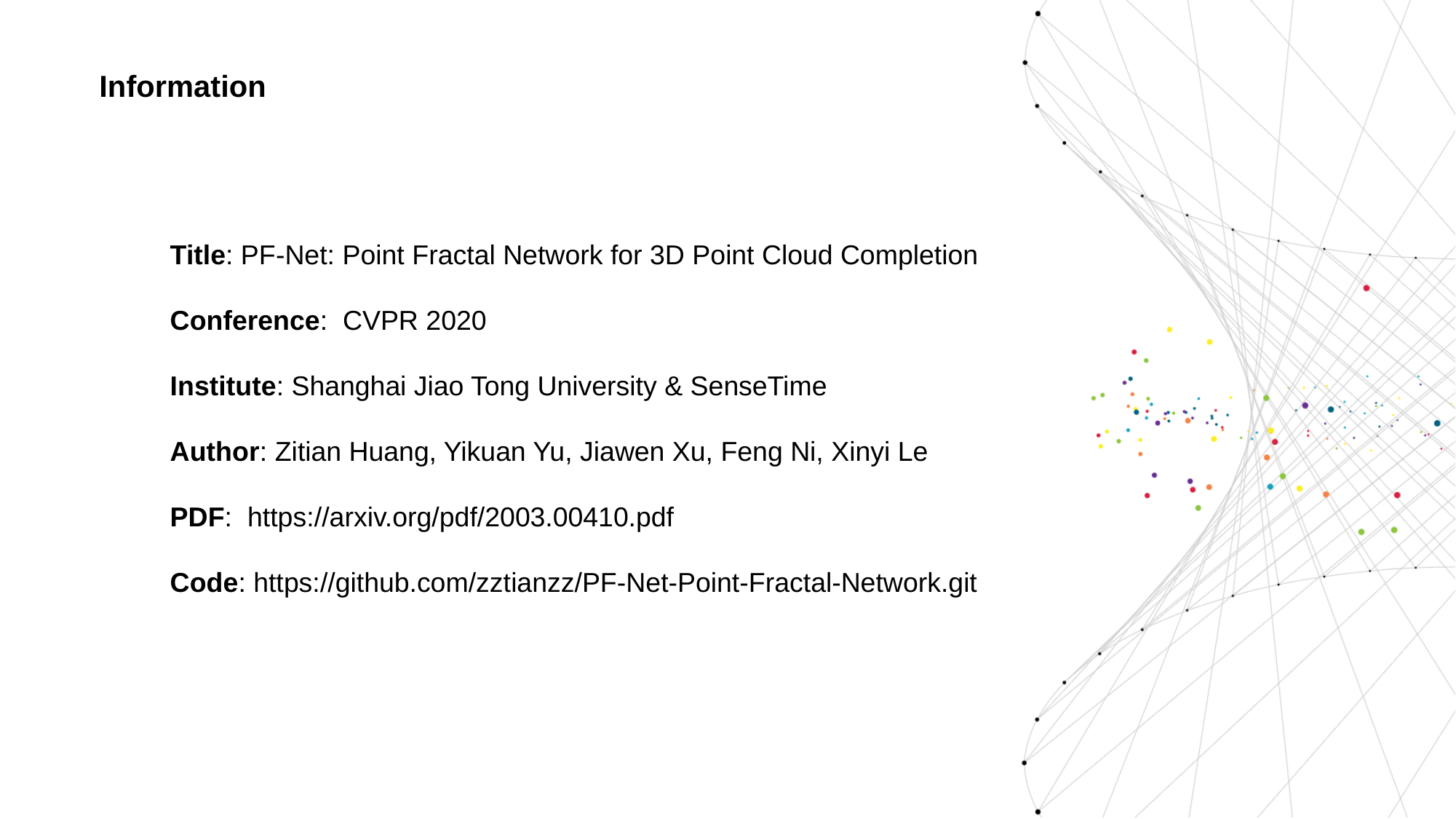

Information
Title: PF-Net: Point Fractal Network for 3D Point Cloud Completion
Conference:  CVPR 2020
Institute: Shanghai Jiao Tong University & SenseTime
Author: Zitian Huang, Yikuan Yu, Jiawen Xu, Feng Ni, Xinyi Le
PDF:  https://arxiv.org/pdf/2003.00410.pdf
Code: https://github.com/zztianzz/PF-Net-Point-Fractal-Network.git